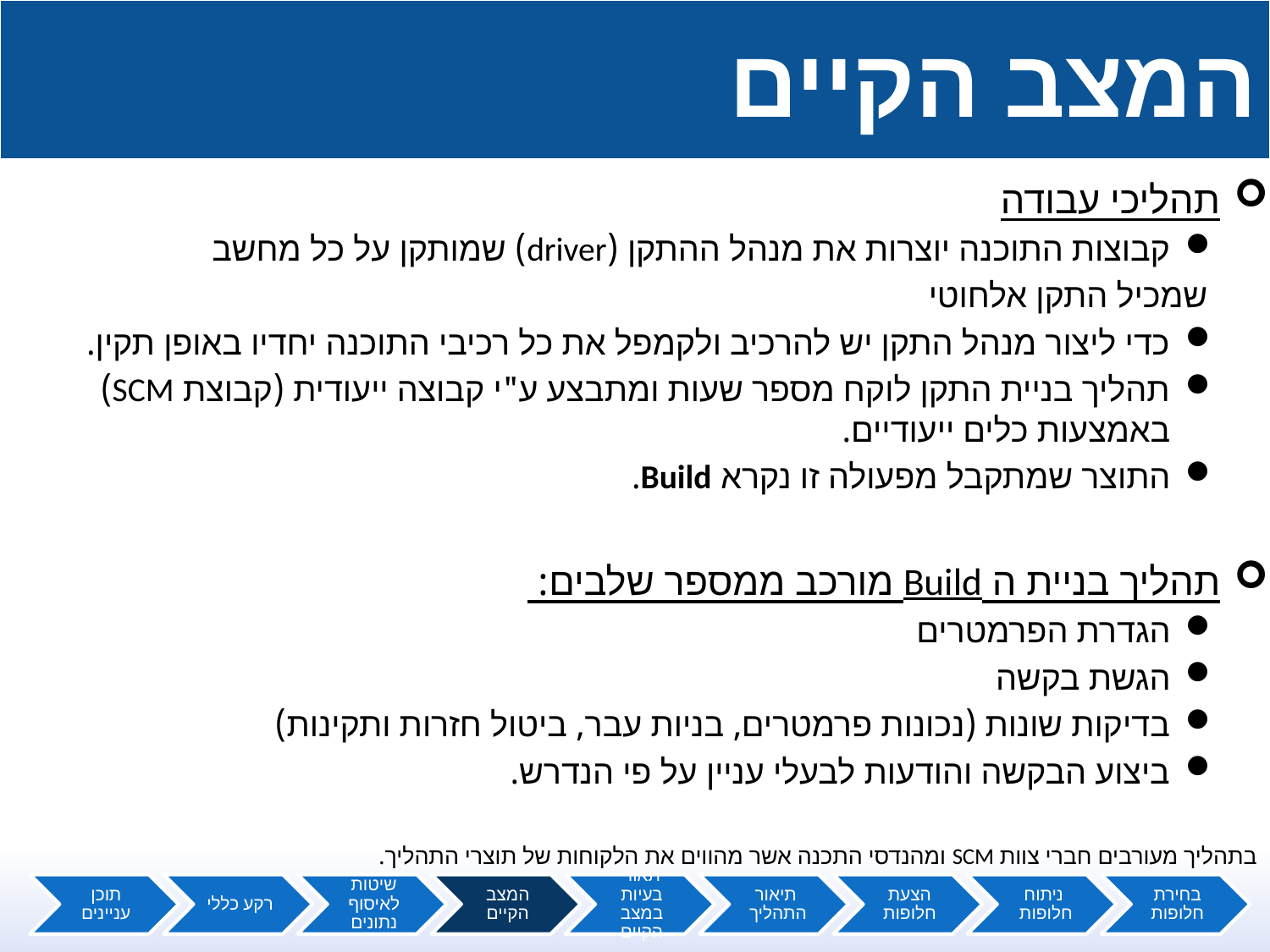

# המצב הקיים
תהליכי עבודה
קבוצות התוכנה יוצרות את מנהל ההתקן (driver) שמותקן על כל מחשב
	שמכיל התקן אלחוטי
כדי ליצור מנהל התקן יש להרכיב ולקמפל את כל רכיבי התוכנה יחדיו באופן תקין.
תהליך בניית התקן לוקח מספר שעות ומתבצע ע"י קבוצה ייעודית (קבוצת SCM) באמצעות כלים ייעודיים.
התוצר שמתקבל מפעולה זו נקרא Build.

תהליך בניית ה Build מורכב ממספר שלבים:
הגדרת הפרמטרים
הגשת בקשה
בדיקות שונות (נכונות פרמטרים, בניות עבר, ביטול חזרות ותקינות)
ביצוע הבקשה והודעות לבעלי עניין על פי הנדרש.

בתהליך מעורבים חברי צוות SCM ומהנדסי התכנה אשר מהווים את הלקוחות של תוצרי התהליך.

תוכן עניינים
רקע כללי
שיטות לאיסוף נתונים
המצב הקיים
תאור בעיות במצב הקיים
תיאור התהליך
הצעת חלופות
ניתוח חלופות
בחירת חלופות